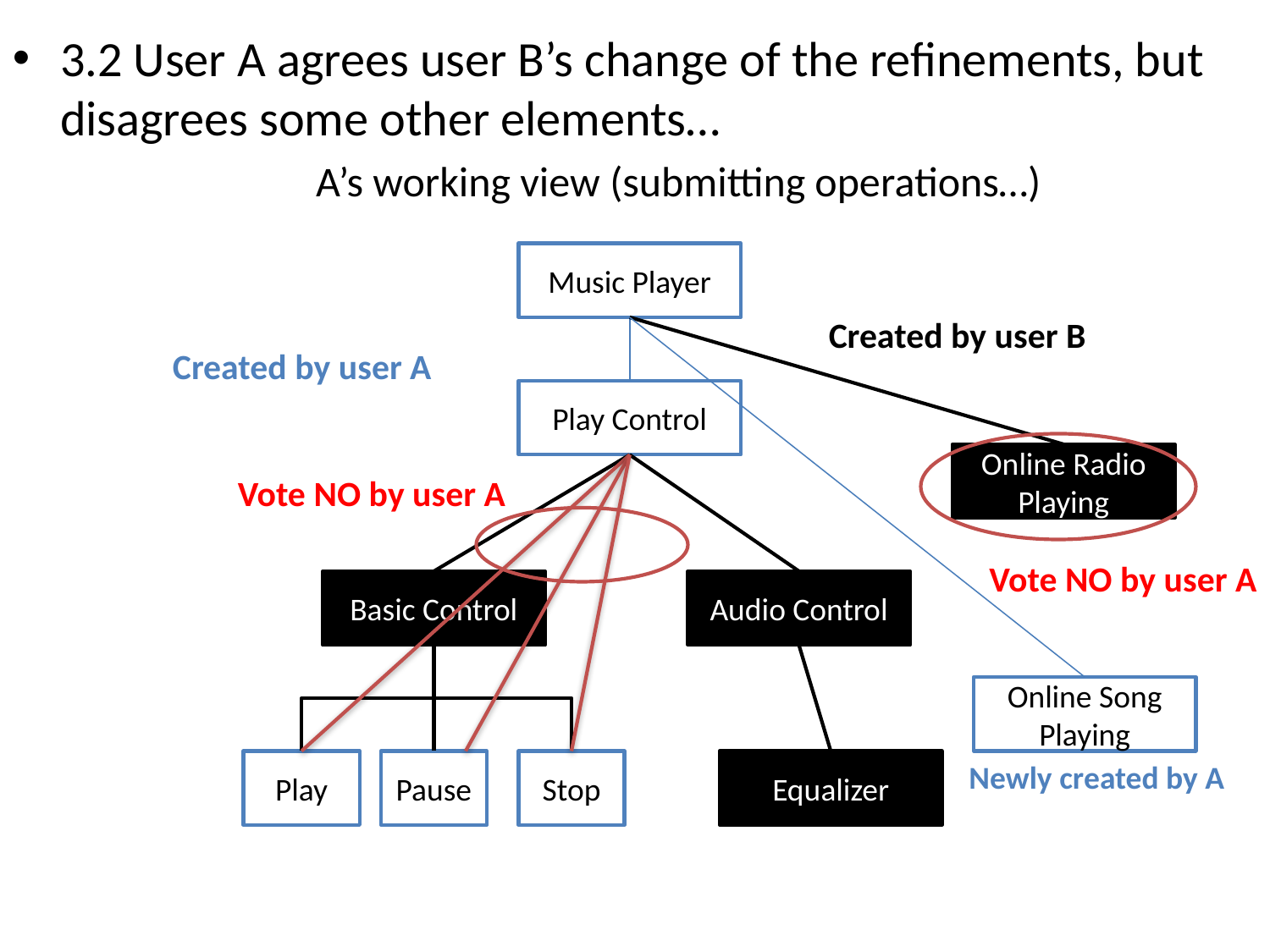

3.2 User A agrees user B’s change of the refinements, but disagrees some other elements…

 A’s working view (submitting operations…)
Music Player
Created by user B
Created by user A
Play Control

Online Radio Playing
Vote NO by user A

Vote NO by user A
Basic Control
Audio Control
Online Song Playing
Play
Pause
Stop
Equalizer
Newly created by A